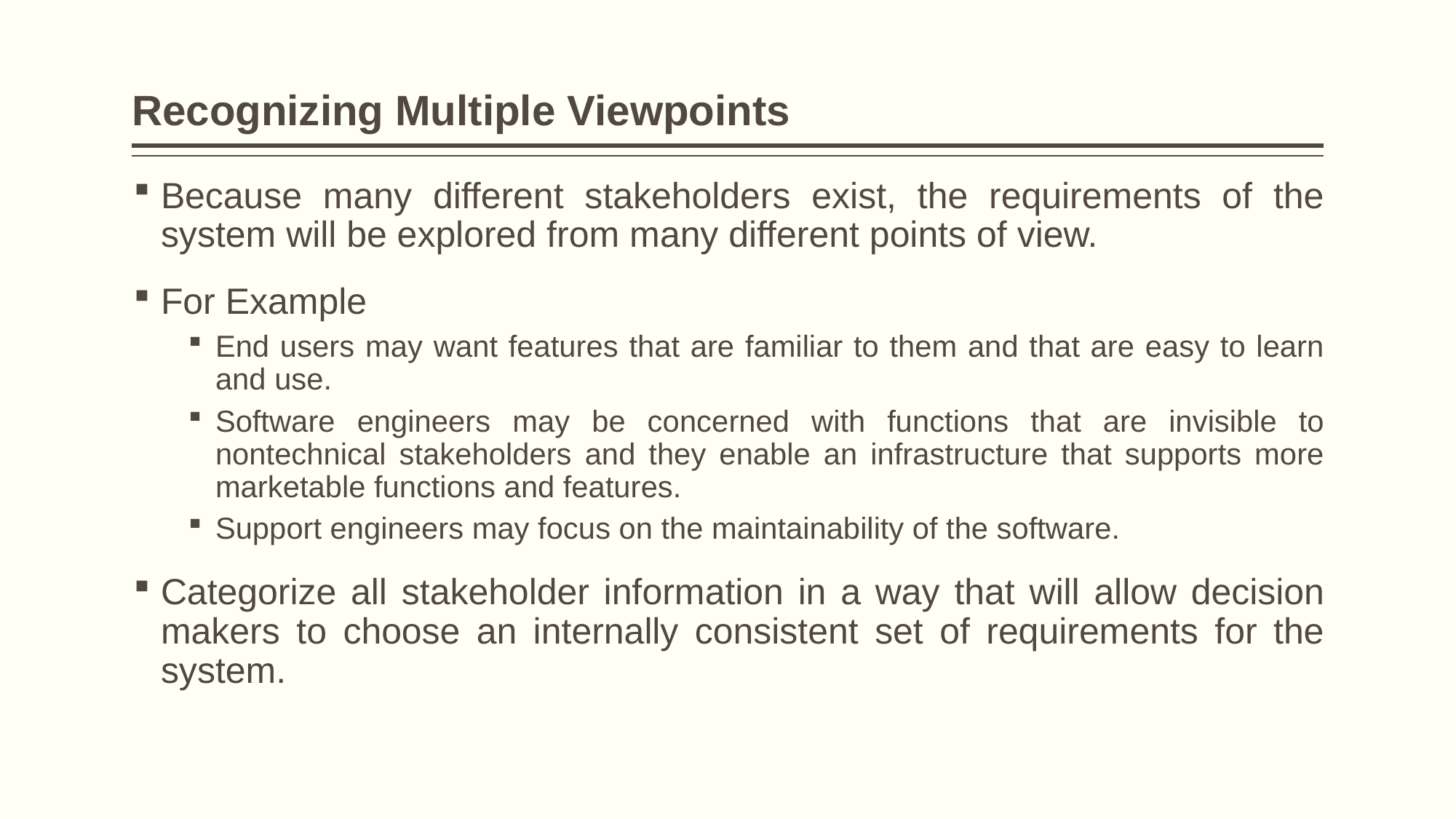

# Recognizing Multiple Viewpoints
Because many different stakeholders exist, the requirements of the system will be explored from many different points of view.
For Example
End users may want features that are familiar to them and that are easy to learn and use.
Software engineers may be concerned with functions that are invisible to nontechnical stakeholders and they enable an infrastructure that supports more marketable functions and features.
Support engineers may focus on the maintainability of the software.
Categorize all stakeholder information in a way that will allow decision makers to choose an internally consistent set of requirements for the system.